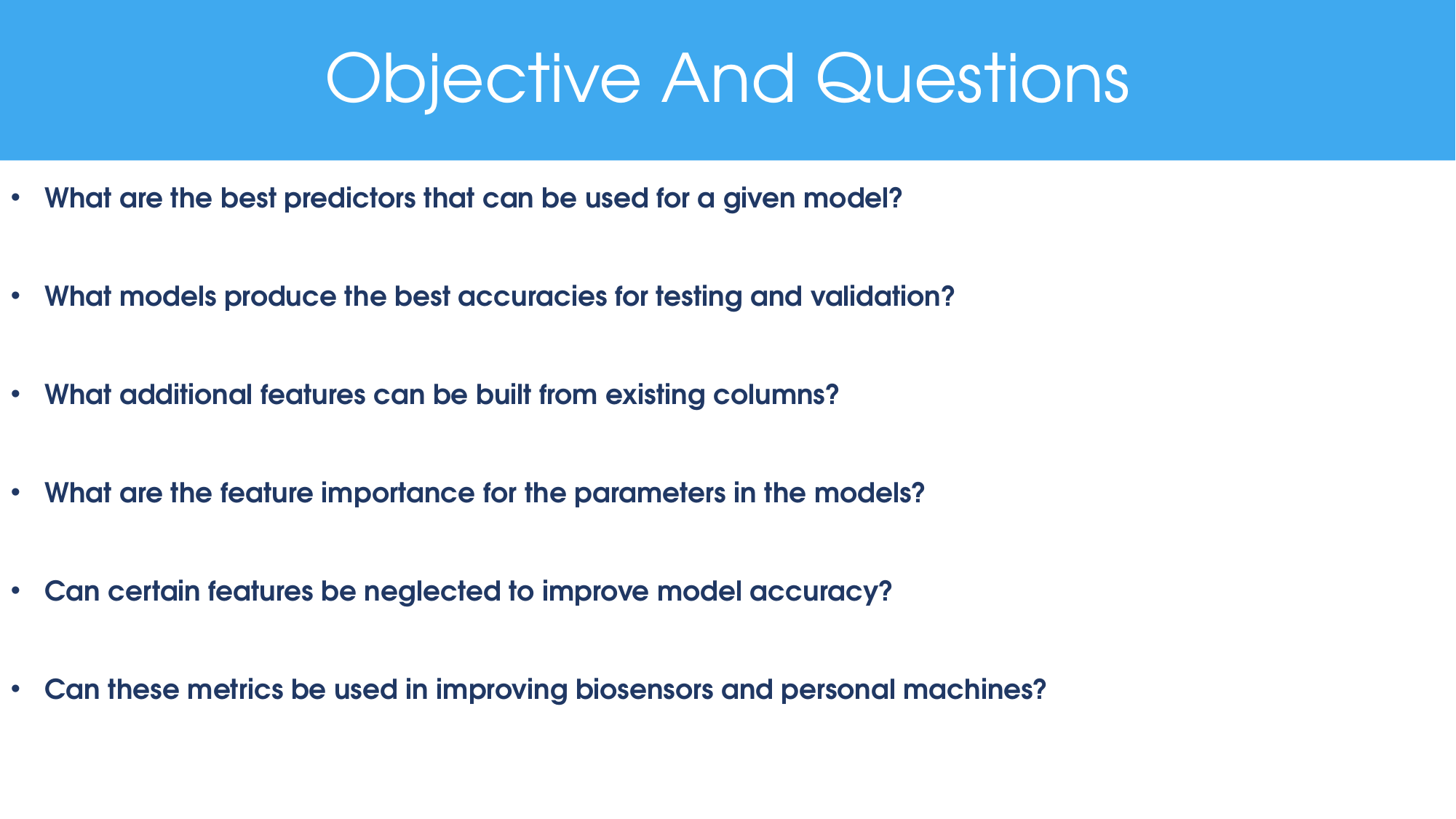

Objective And Questions
What are the best predictors that can be used for a given model?

What models produce the best accuracies for testing and validation?

What additional features can be built from existing columns?

What are the feature importance for the parameters in the models?

Can certain features be neglected to improve model accuracy?

Can these metrics be used in improving biosensors and personal machines?